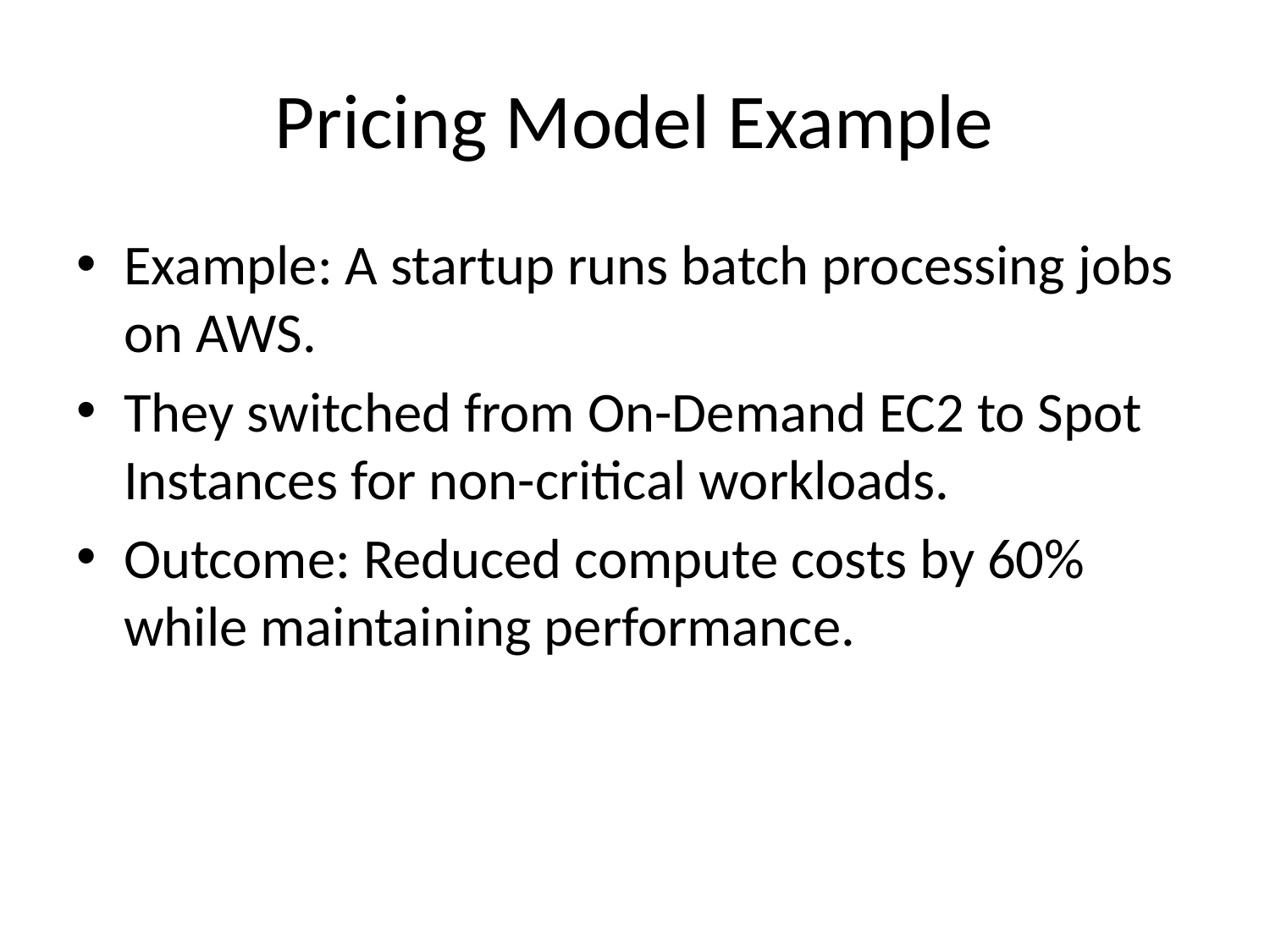

# Pricing Model Example
Example: A startup runs batch processing jobs on AWS.
They switched from On-Demand EC2 to Spot Instances for non-critical workloads.
Outcome: Reduced compute costs by 60% while maintaining performance.